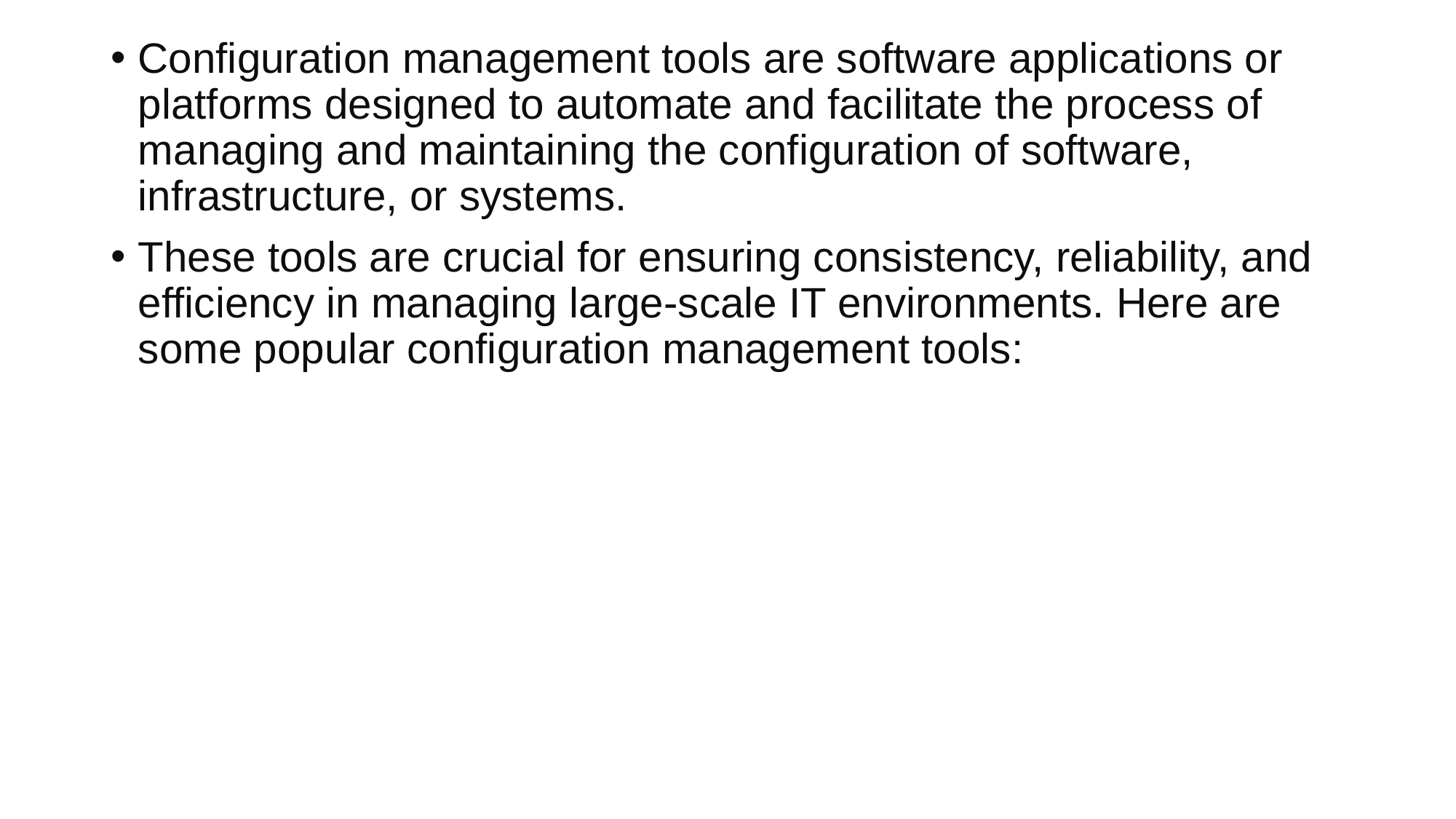

Configuration management tools are software applications or platforms designed to automate and facilitate the process of managing and maintaining the configuration of software, infrastructure, or systems.
These tools are crucial for ensuring consistency, reliability, and efficiency in managing large-scale IT environments. Here are some popular configuration management tools: